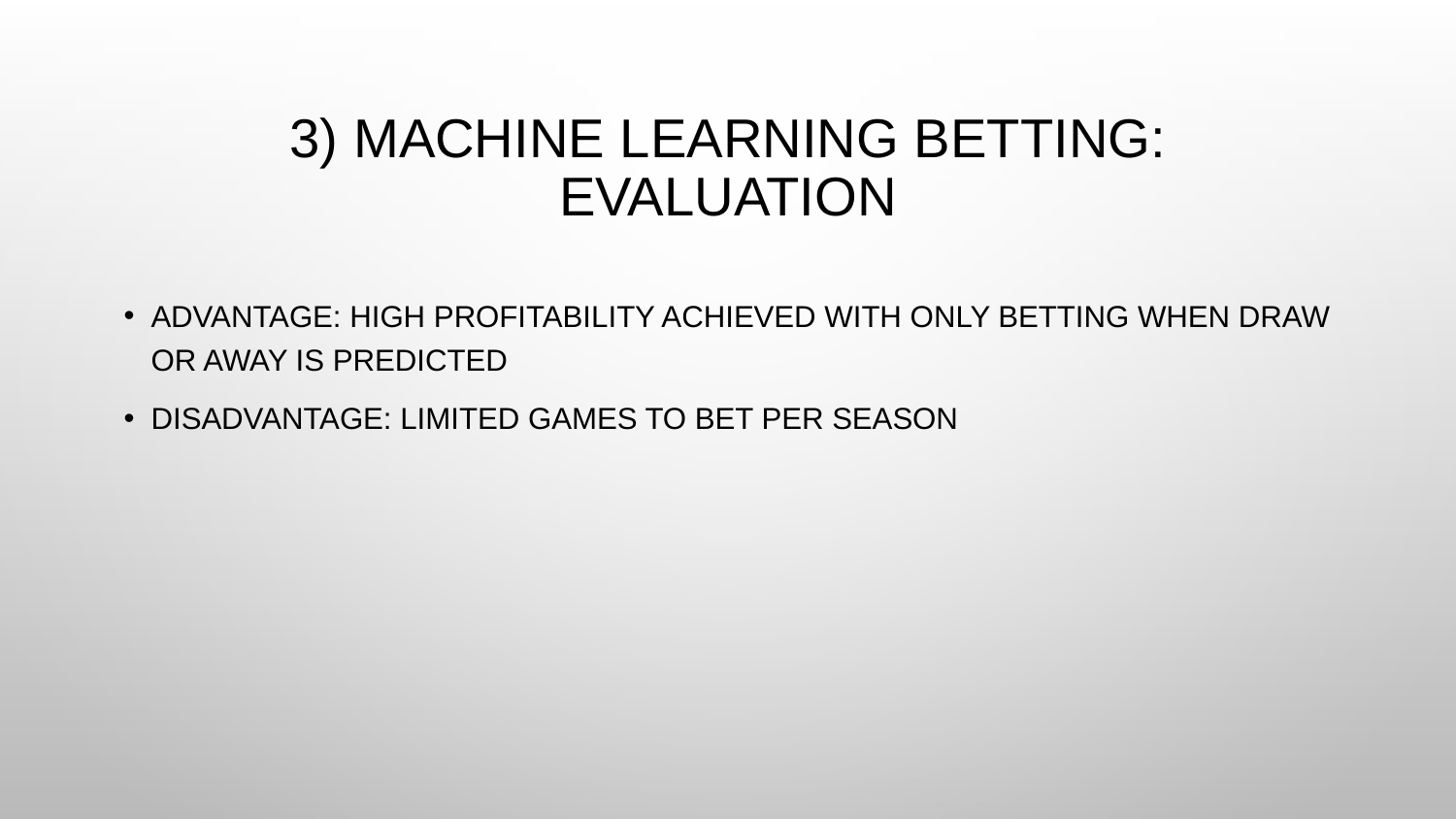

# 3) Machine learning betting: evaluation
Advantage: high profitability achieved with only betting when draw or away is predicted
Disadvantage: limited games to bet per season